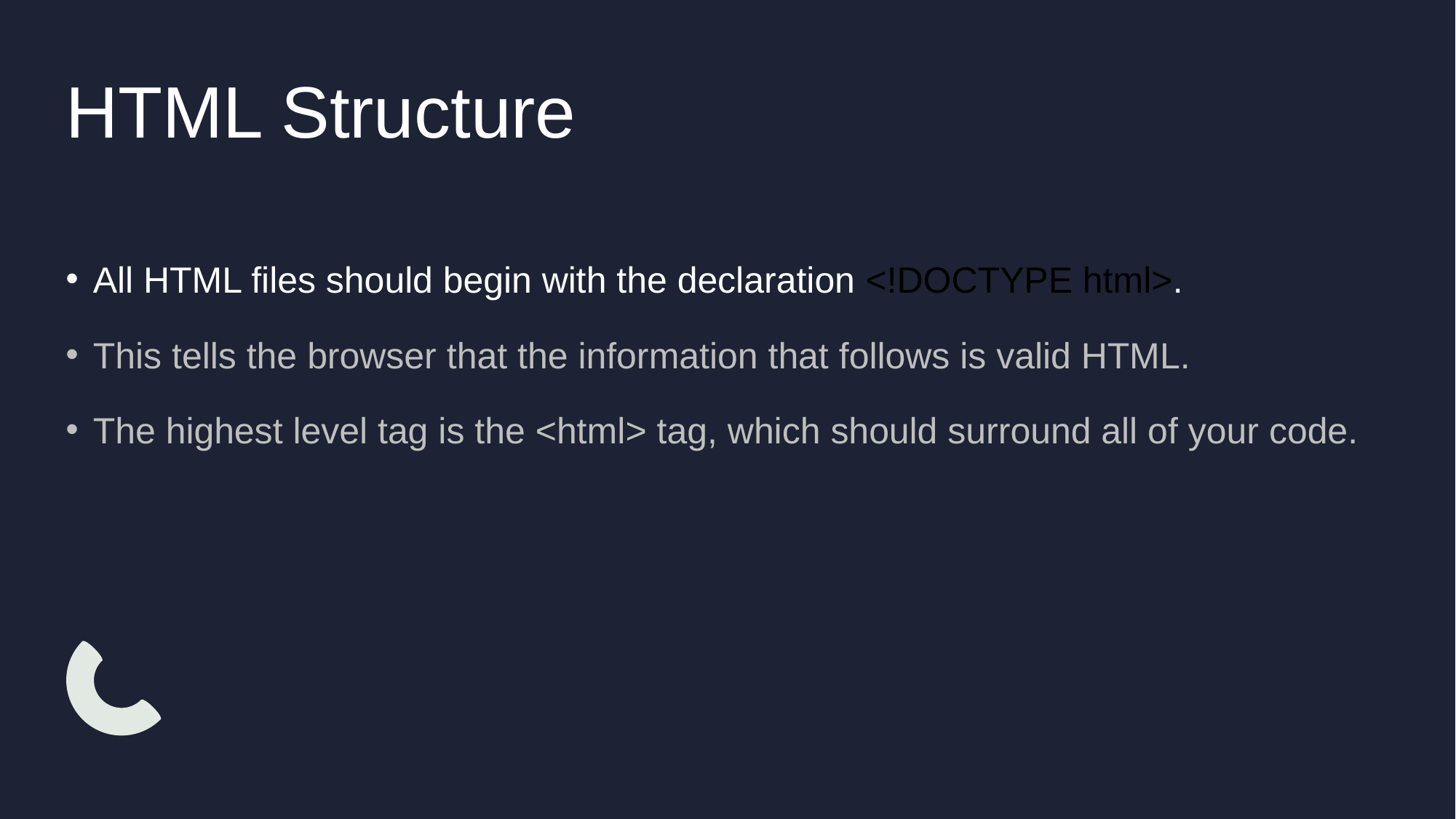

HTML Structure
All HTML files should begin with the declaration <!DOCTYPE html>.
This tells the browser that the information that follows is valid HTML.
The highest level tag is the <html> tag, which should surround all of your code.